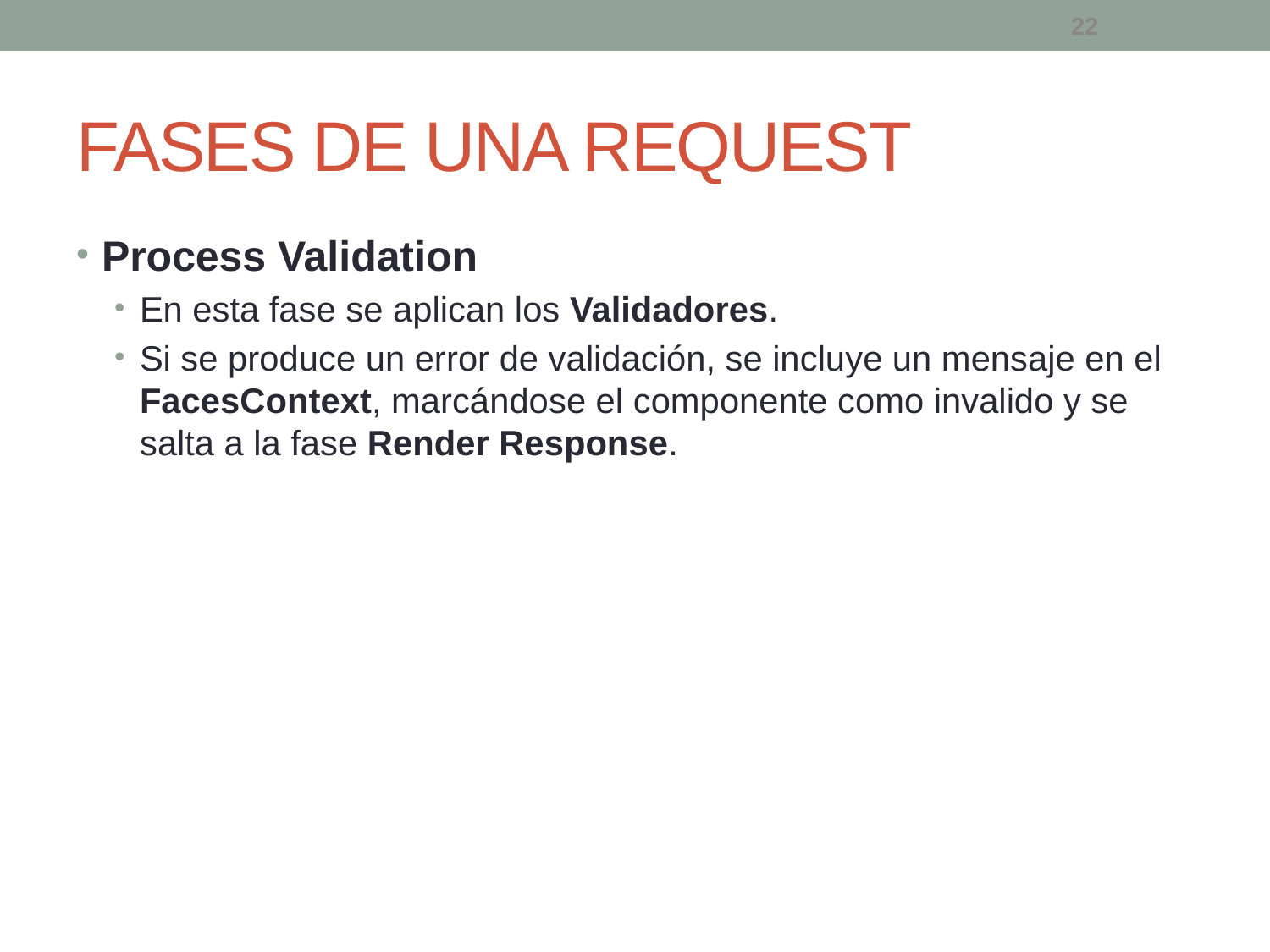

22
# FASES DE UNA REQUEST
Process Validation
En esta fase se aplican los Validadores.
Si se produce un error de validación, se incluye un mensaje en el FacesContext, marcándose el componente como invalido y se salta a la fase Render Response.